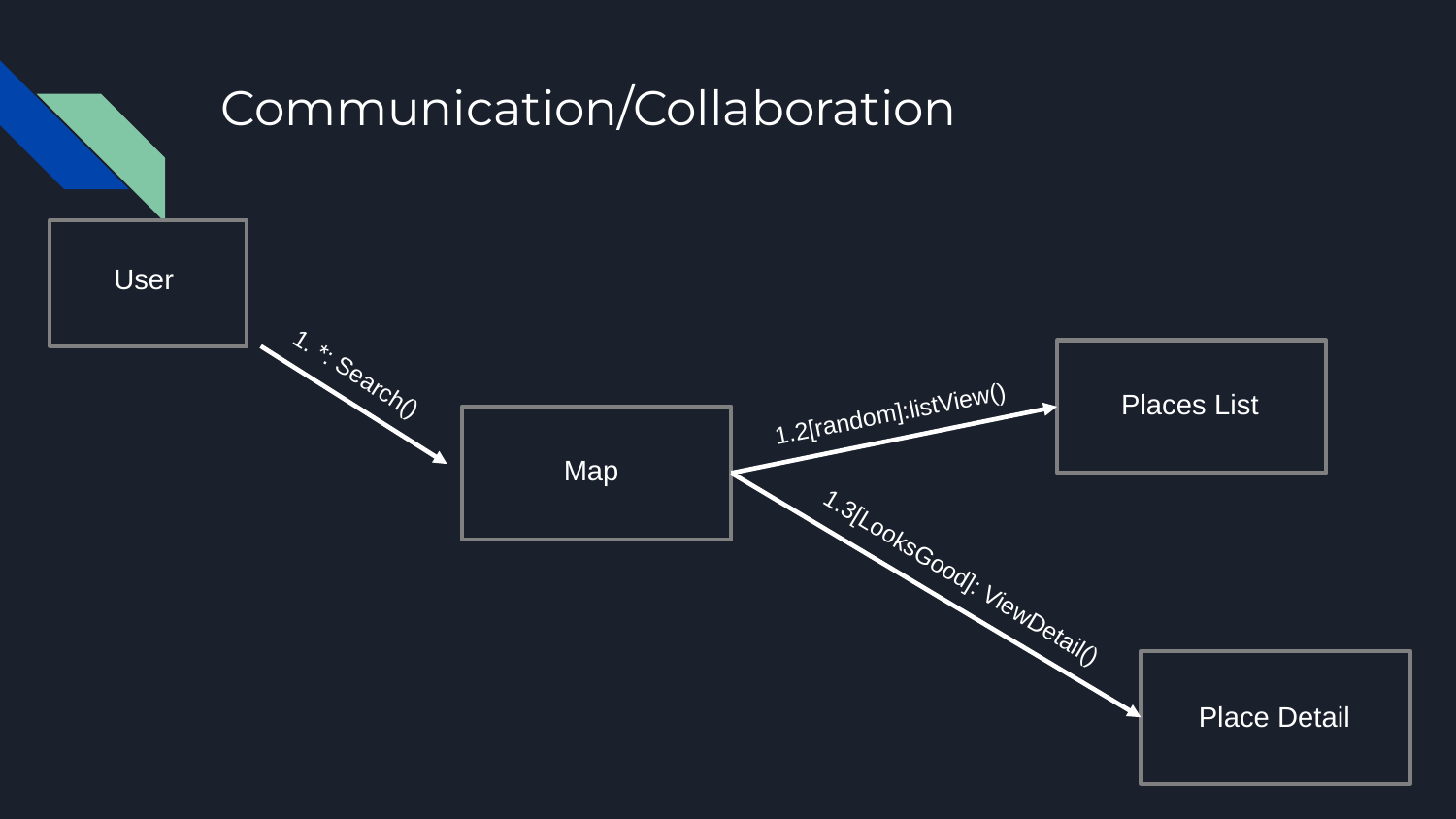

# Communication/Collaboration

User

1. *: Search()
Places List
1.2[random]:listView()

Map
1.3[LooksGood]: ViewDetail()

Place Detail